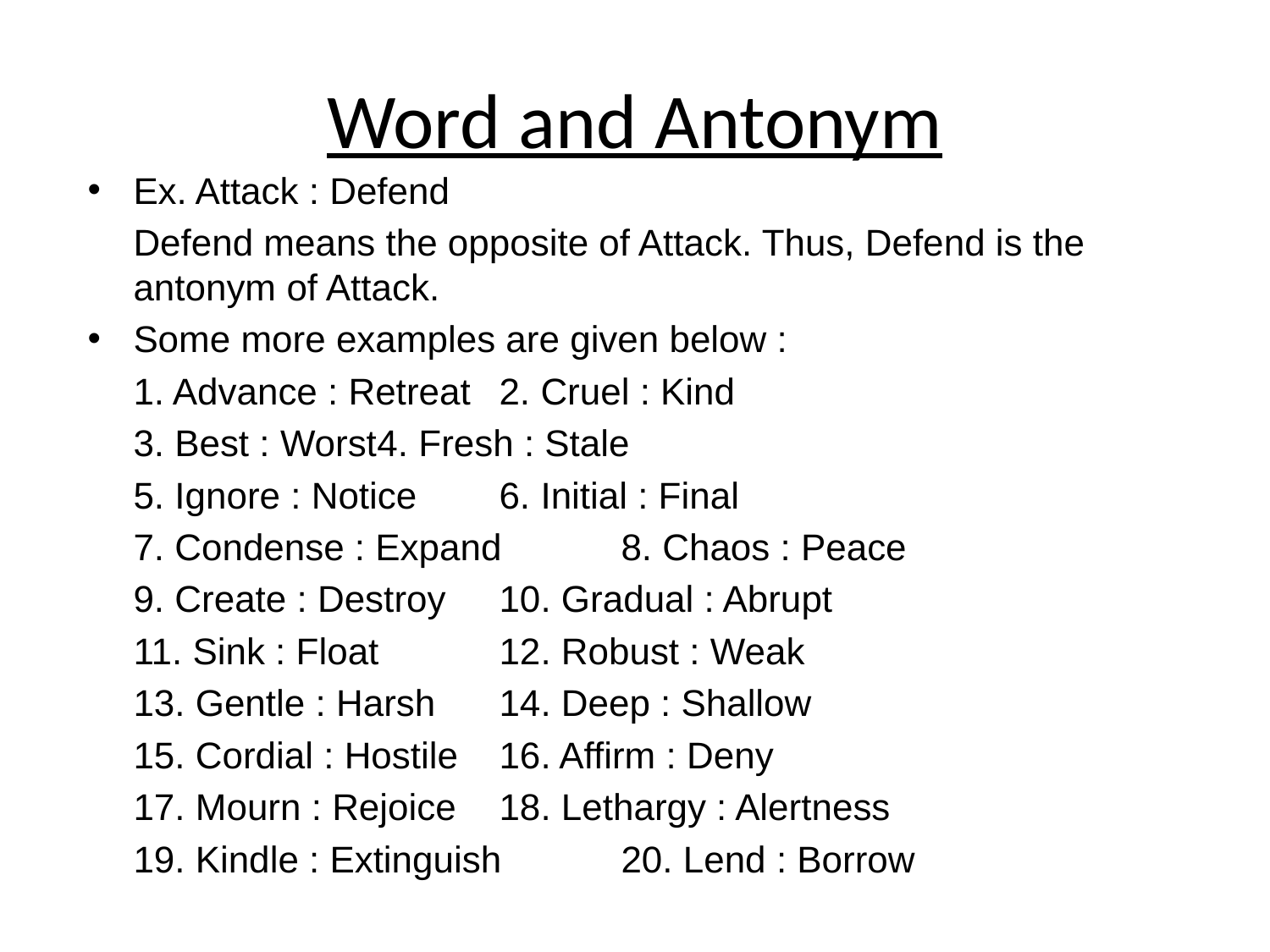

# Word and Antonym
Ex. Attack : Defend
	Defend means the opposite of Attack. Thus, Defend is the antonym of Attack.
Some more examples are given below :
	1. Advance : Retreat	2. Cruel : Kind
	3. Best : Worst		4. Fresh : Stale
	5. Ignore : Notice		6. Initial : Final
	7. Condense : Expand	8. Chaos : Peace
	9. Create : Destroy	10. Gradual : Abrupt
	11. Sink : Float		12. Robust : Weak
	13. Gentle : Harsh		14. Deep : Shallow
	15. Cordial : Hostile 	16. Affirm : Deny
	17. Mourn : Rejoice	18. Lethargy : Alertness
	19. Kindle : Extinguish	20. Lend : Borrow